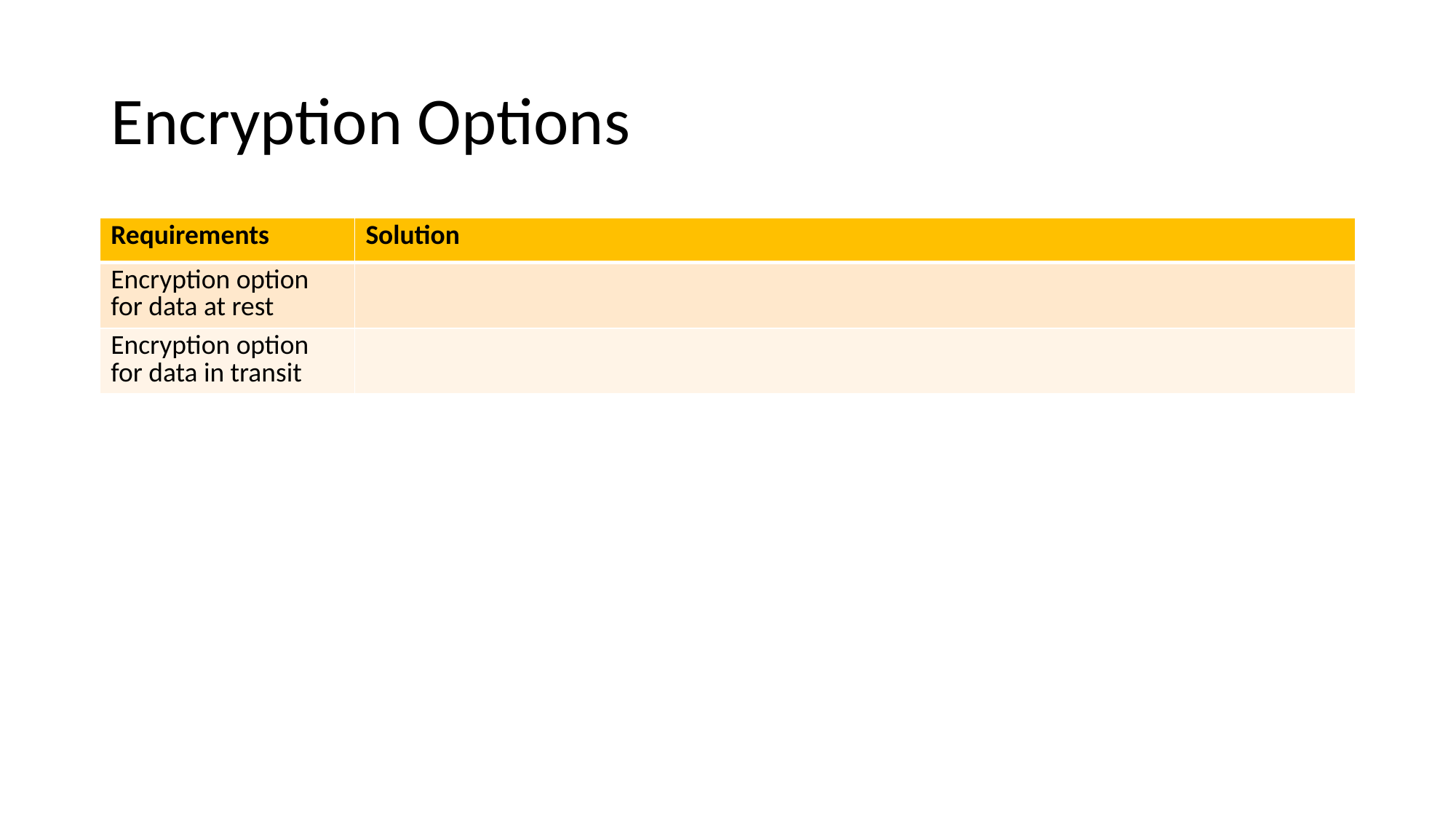

# Encryption Options
| Requirements | Solution |
| --- | --- |
| Encryption option for data at rest |  |
| Encryption option for data in transit |  |